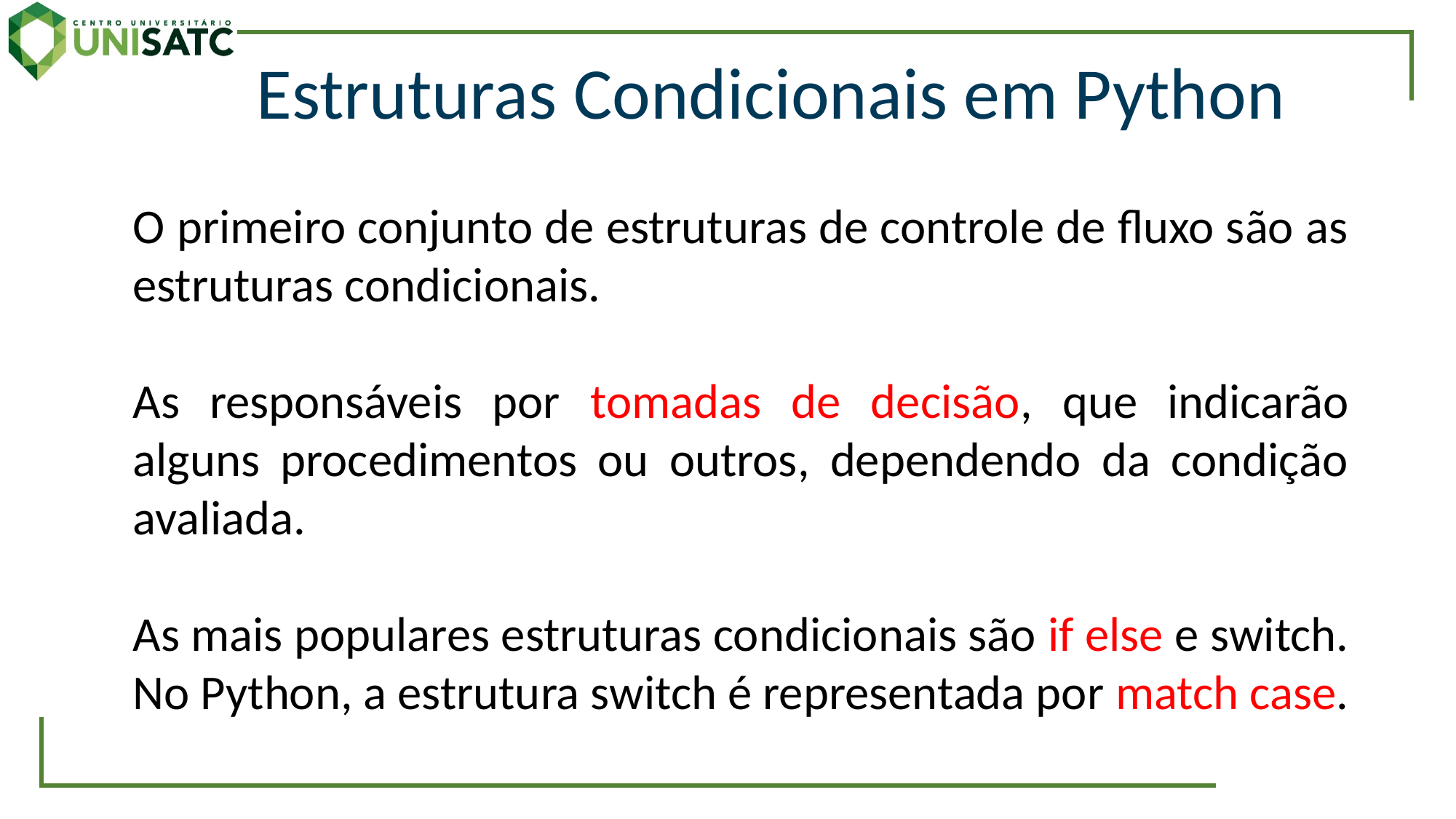

Estruturas Condicionais em Python
O primeiro conjunto de estruturas de controle de fluxo são as estruturas condicionais.

As responsáveis por tomadas de decisão, que indicarão alguns procedimentos ou outros, dependendo da condição avaliada.

As mais populares estruturas condicionais são if else e switch. No Python, a estrutura switch é representada por match case.